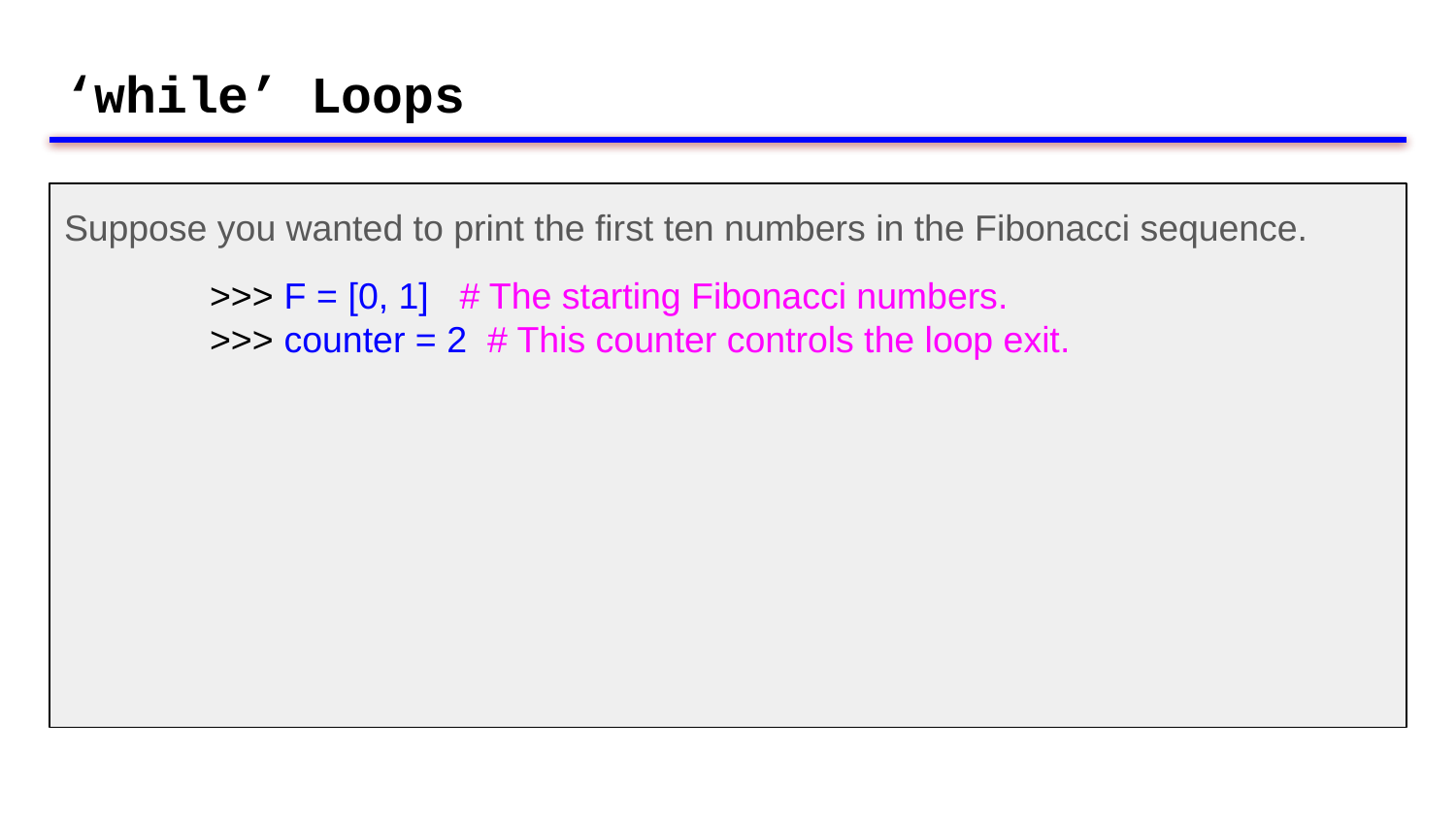

# ‘while’ Loops
Suppose you wanted to print the first ten numbers in the Fibonacci sequence.
	>>> F = [0, 1]   # The starting Fibonacci numbers.
	>>> counter = 2  # This counter controls the loop exit.